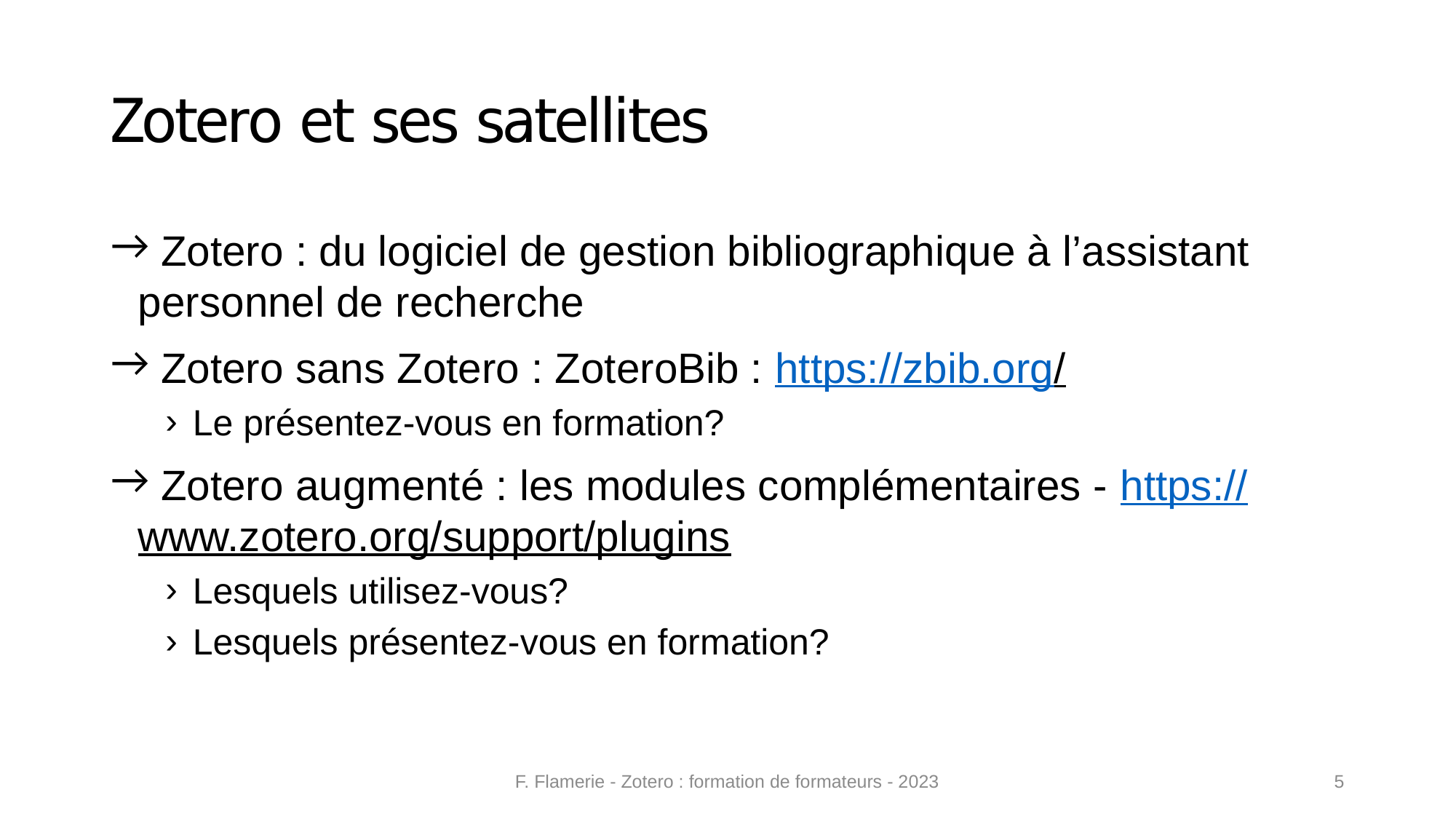

# Zotero et ses satellites
 Zotero : du logiciel de gestion bibliographique à l’assistant personnel de recherche
 Zotero sans Zotero : ZoteroBib : https://zbib.org/
Le présentez-vous en formation?
 Zotero augmenté : les modules complémentaires - https://www.zotero.org/support/plugins
Lesquels utilisez-vous?
Lesquels présentez-vous en formation?
F. Flamerie - Zotero : formation de formateurs - 2023
5